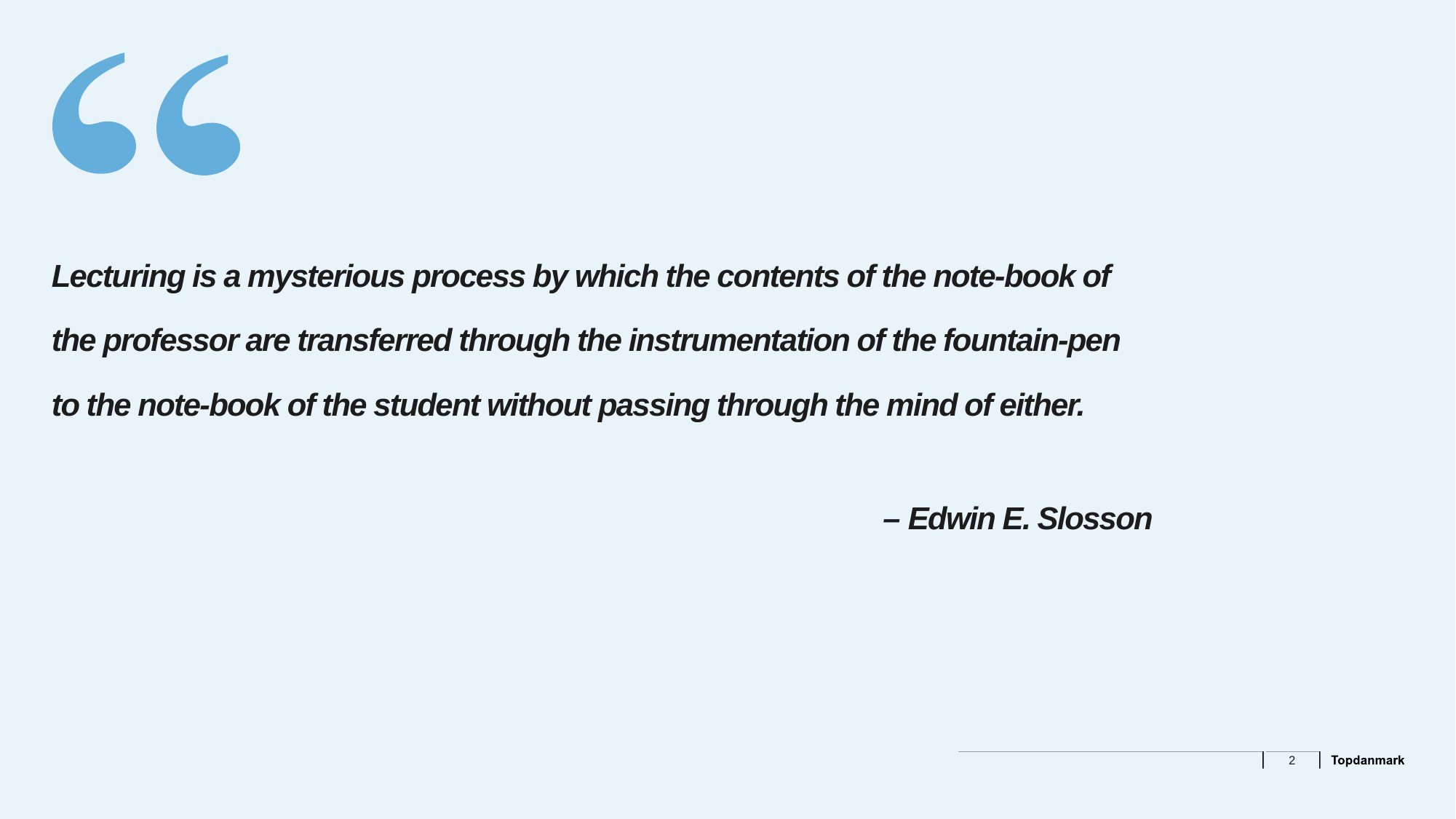

Lecturing is a mysterious process by which the contents of the note-book of the professor are transferred through the instrumentation of the fountain-pen to the note-book of the student without passing through the mind of either.

– Edwin E. Slosson

2
08/04/2019